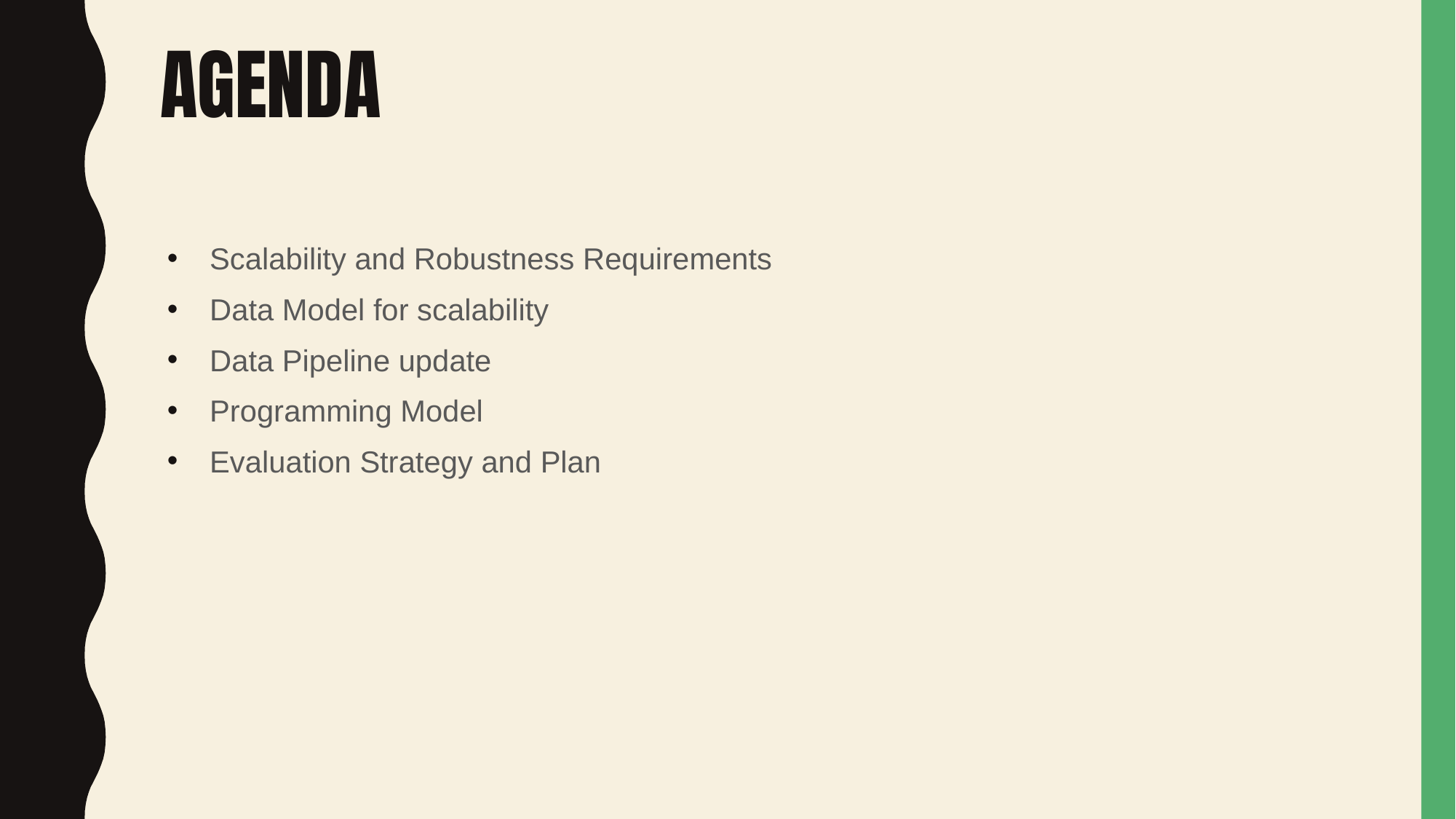

# AGENDA
Scalability and Robustness Requirements
Data Model for scalability
Data Pipeline update
Programming Model
Evaluation Strategy and Plan